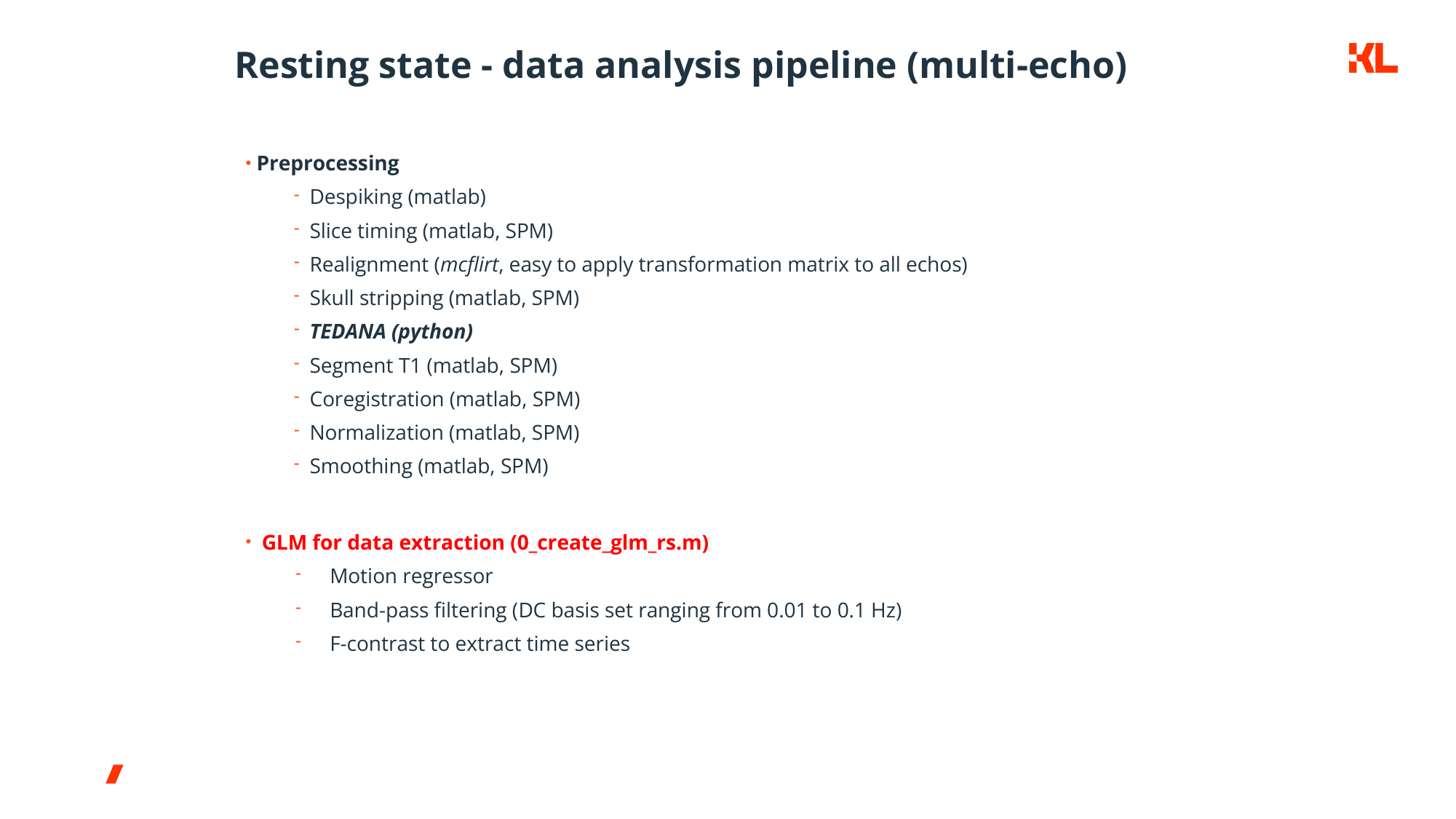

# Resting state - data analysis pipeline (multi-echo)
 Preprocessing
Despiking (matlab)
Slice timing (matlab, SPM)
Realignment (mcflirt, easy to apply transformation matrix to all echos)
Skull stripping (matlab, SPM)
TEDANA (python)
Segment T1 (matlab, SPM)
Coregistration (matlab, SPM)
Normalization (matlab, SPM)
Smoothing (matlab, SPM)

  GLM for data extraction (0_create_glm_rs.m)
Motion regressor
Band-pass filtering (DC basis set ranging from 0.01 to 0.1 Hz)
F-contrast to extract time series